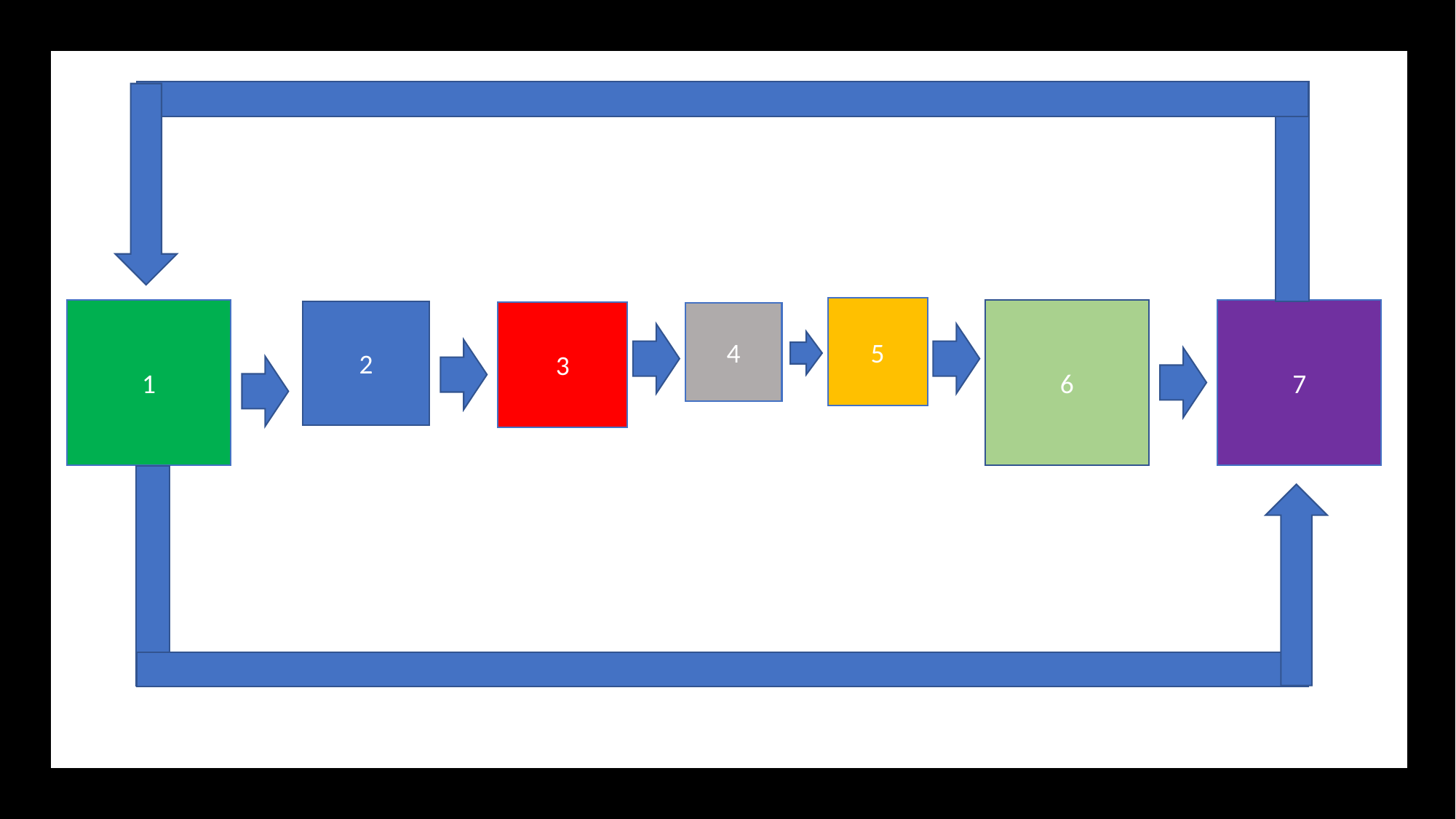

5
1
6
7
2
3
4